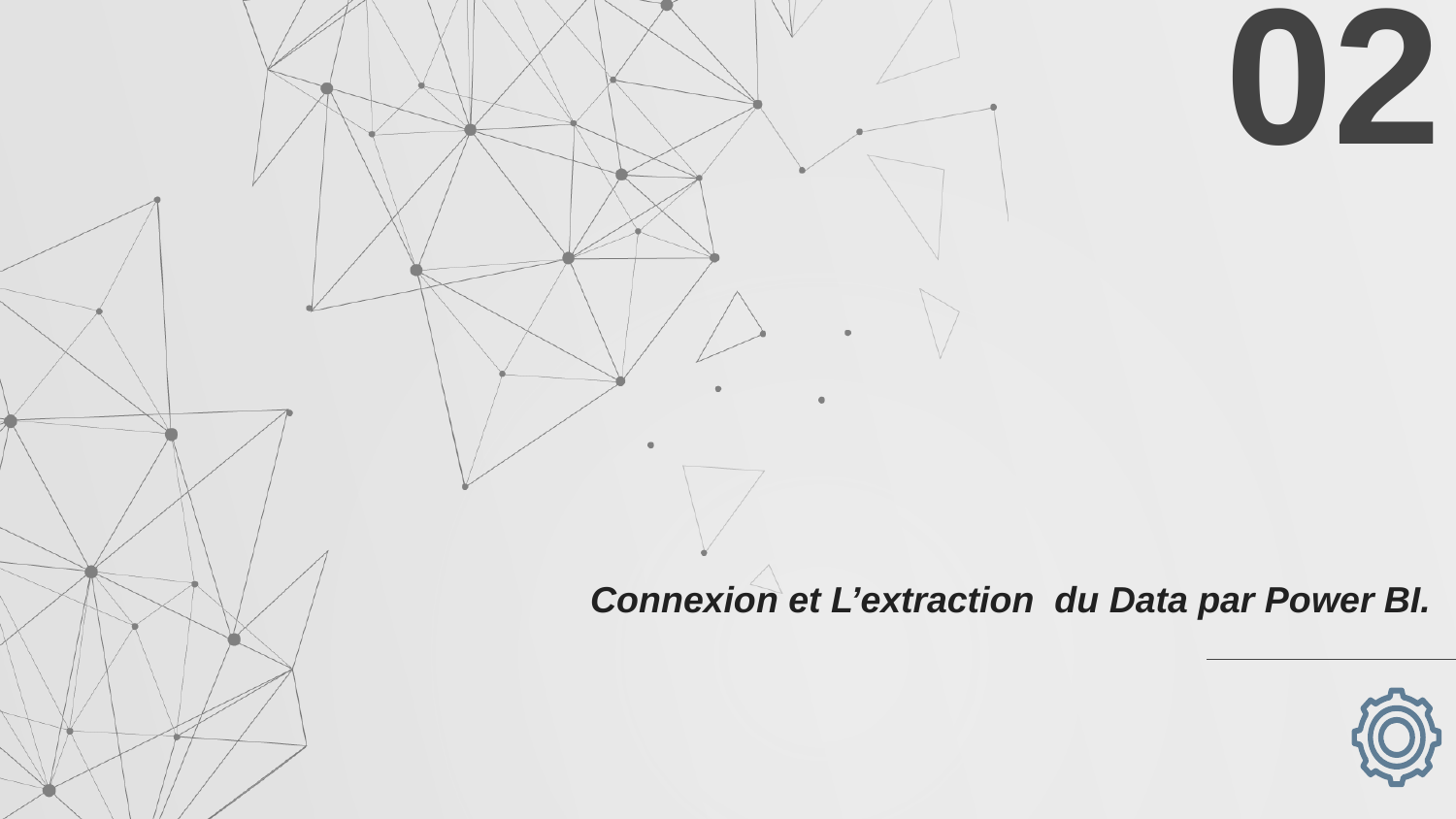

02
# Connexion et L’extraction  du Data par Power BI.